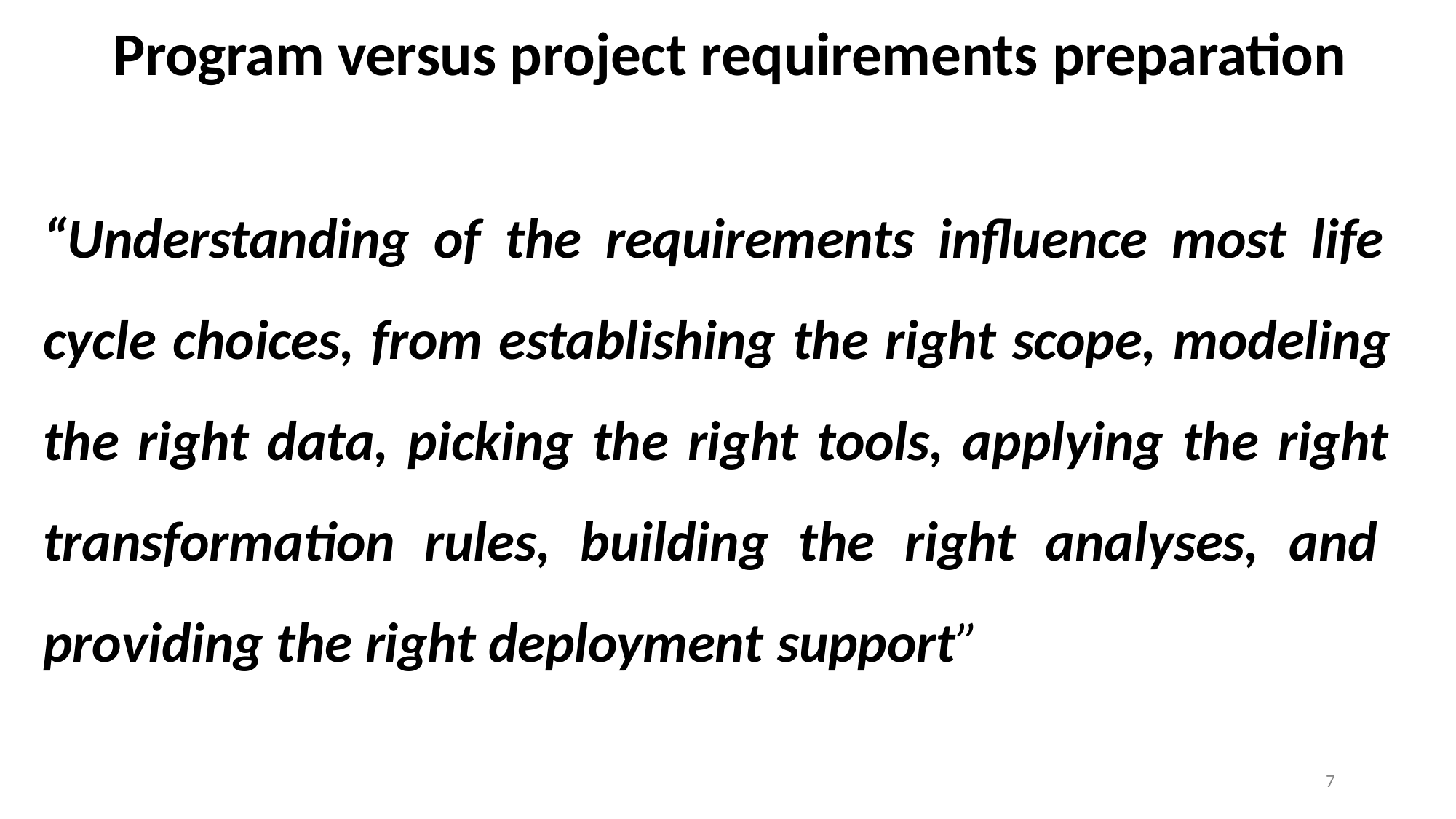

# Program versus project requirements preparation
“Understanding of the requirements influence most life  cycle choices, from establishing the right scope, modeling  the right data, picking the right tools, applying the right  transformation rules, building the right analyses, and  providing the right deployment support”
7